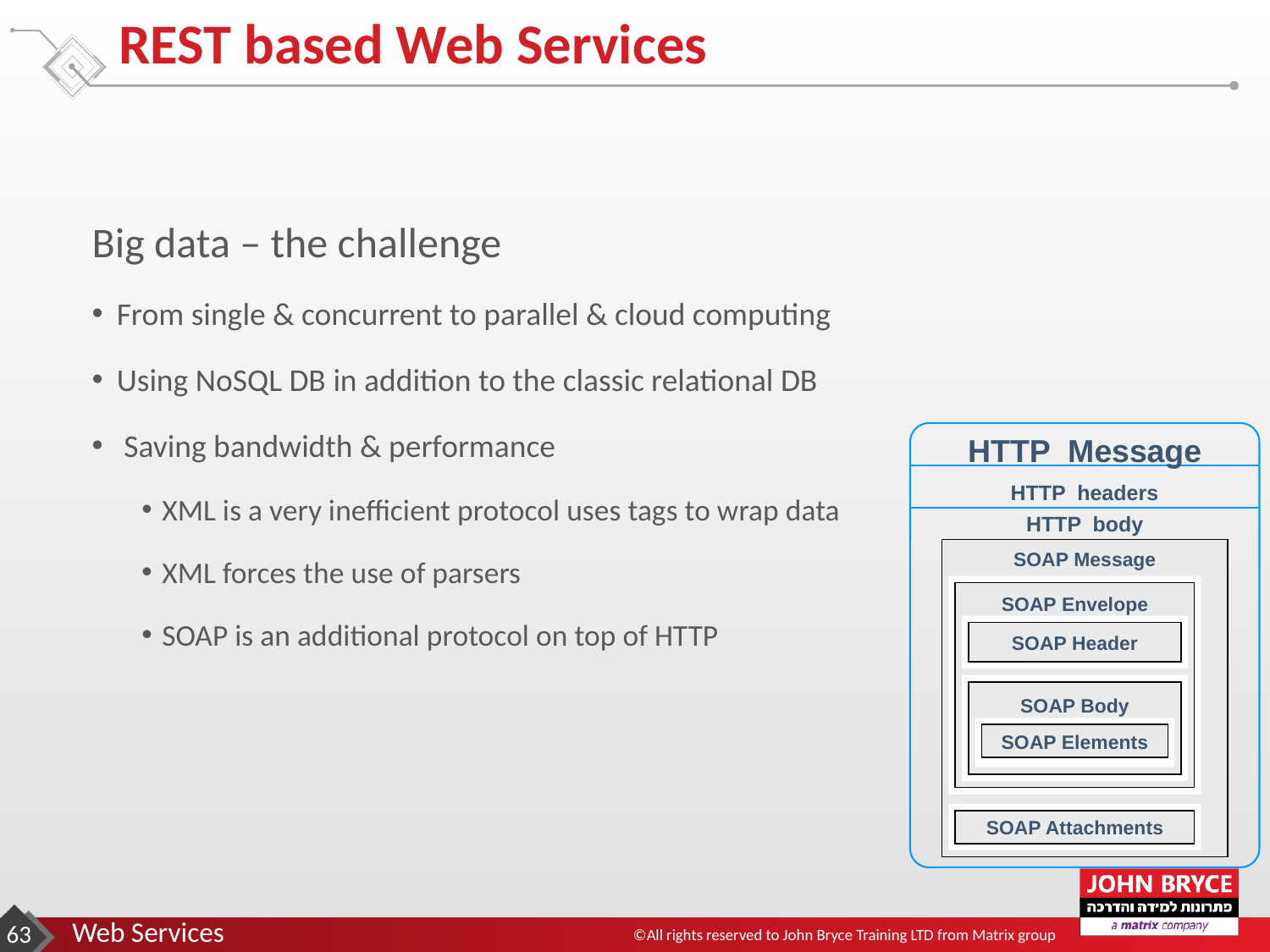

# REST based Web Services
Big data – the challenge
From single & concurrent to parallel & cloud computing
Using NoSQL DB in addition to the classic relational DB
 Saving bandwidth & performance
XML is a very inefficient protocol uses tags to wrap data
XML forces the use of parsers
SOAP is an additional protocol on top of HTTP

HTTP  Message
HTTP  headers
HTTP  body
SOAP Message

SOAP Envelope

SOAP Header

SOAP Body

SOAP Elements

SOAP Attachments
63